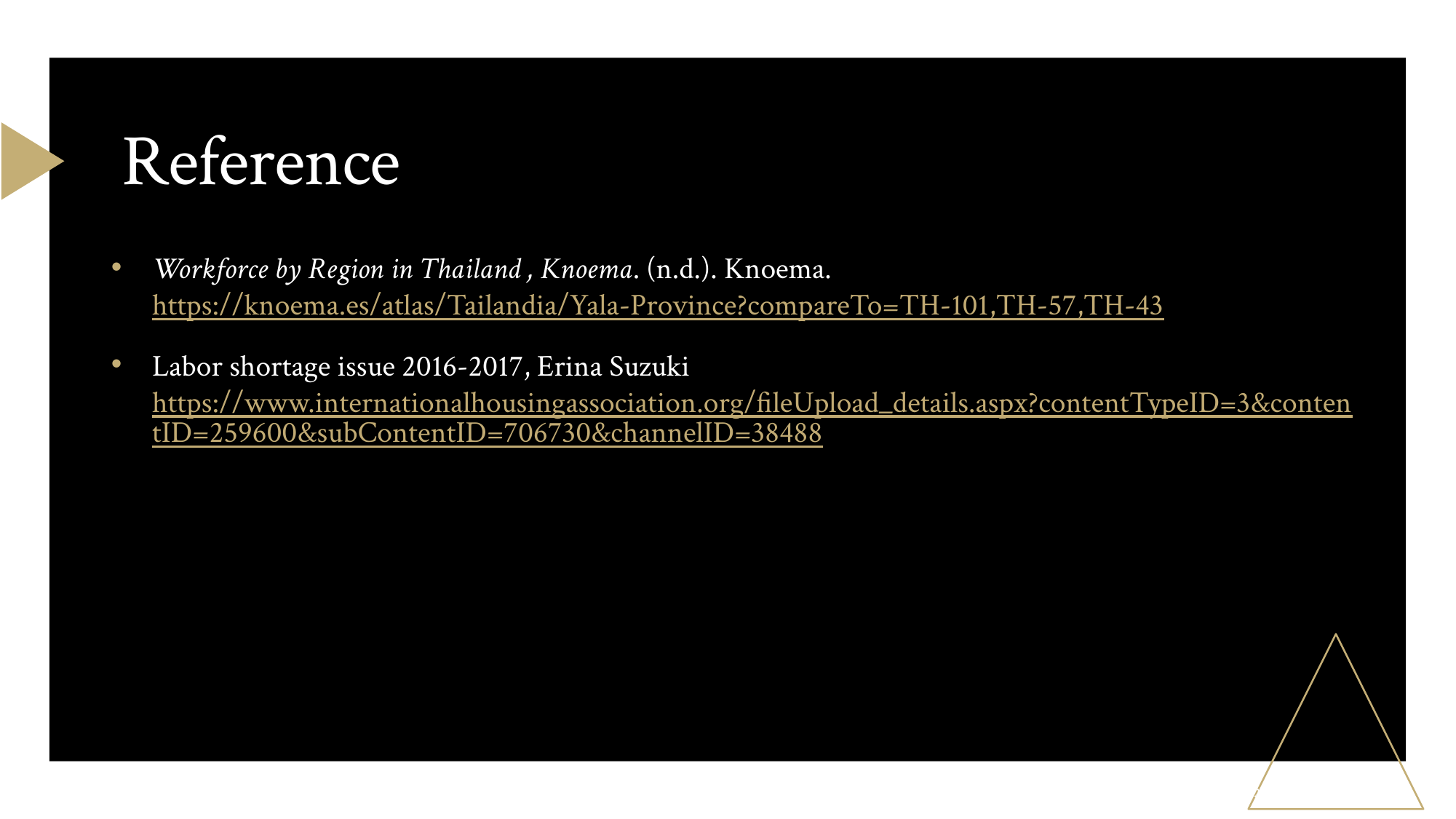

# Reference
Workforce by Region in Thailand , Knoema. (n.d.). Knoema. https://knoema.es/atlas/Tailandia/Yala-Province?compareTo=TH-101,TH-57,TH-43
Labor shortage issue 2016-2017, Erina Suzuki https://www.internationalhousingassociation.org/fileUpload_details.aspx?contentTypeID=3&contentID=259600&subContentID=706730&channelID=38488
2/22/22
11